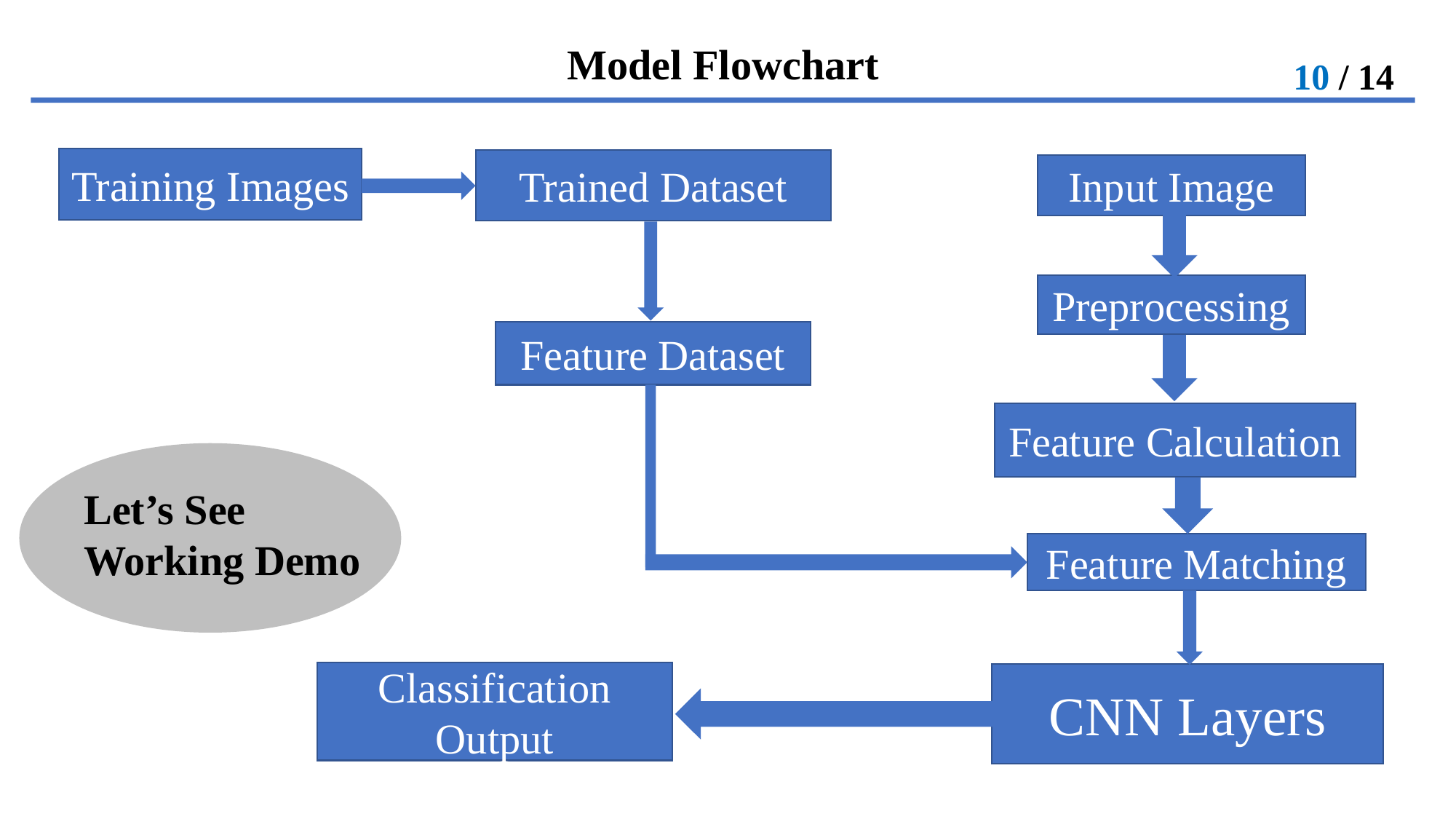

10 / 14
Model Flowchart

Training Images
Trained Dataset
Input Image

Preprocessing
Feature Dataset

Feature Calculation

Let’s See
Working Demo
Feature Matching

Classification Output
CNN Layers